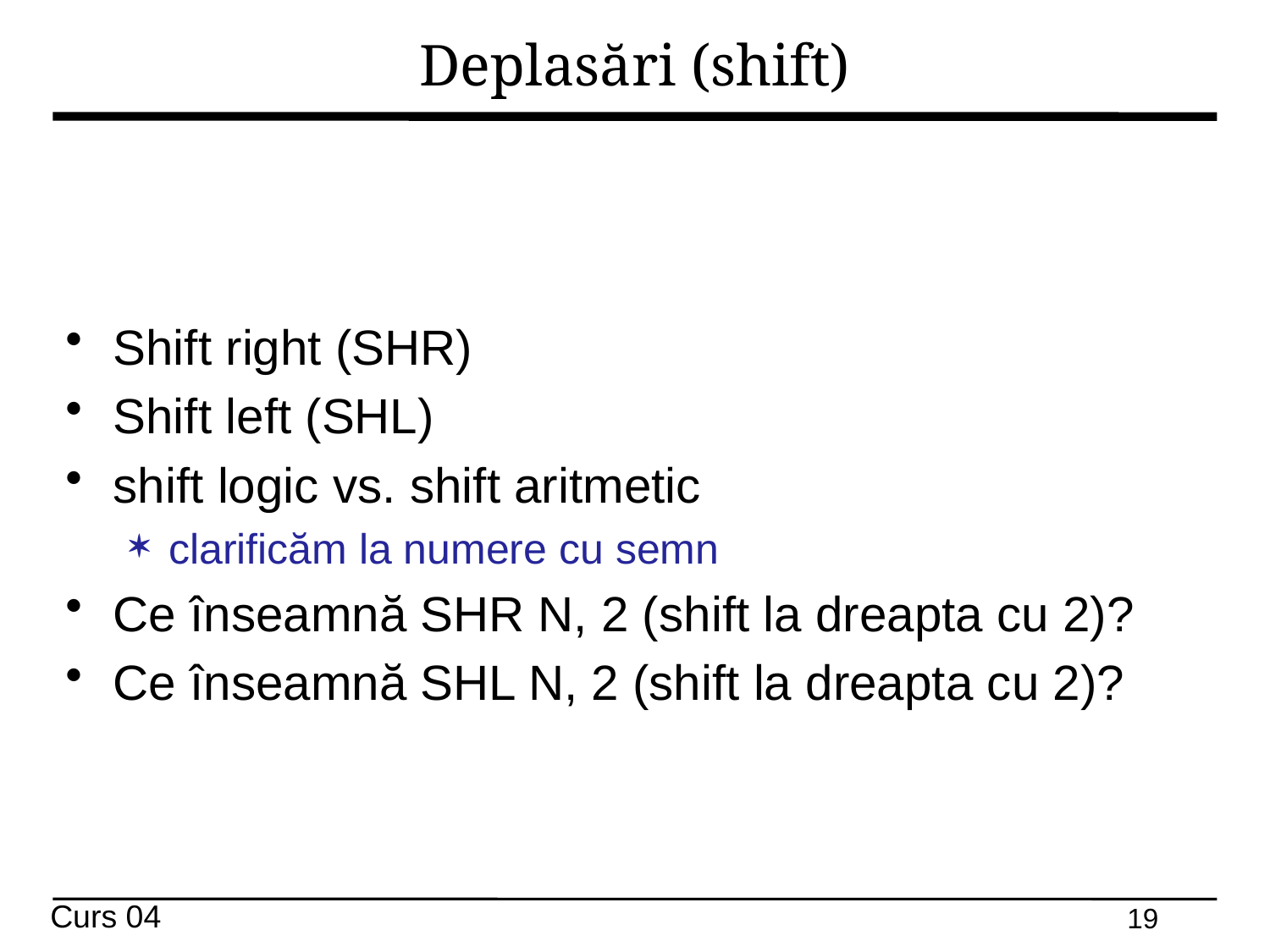

# Deplasări (shift)
Shift right (SHR)
Shift left (SHL)
shift logic vs. shift aritmetic
clarificăm la numere cu semn
Ce înseamnă SHR N, 2 (shift la dreapta cu 2)?
Ce înseamnă SHL N, 2 (shift la dreapta cu 2)?